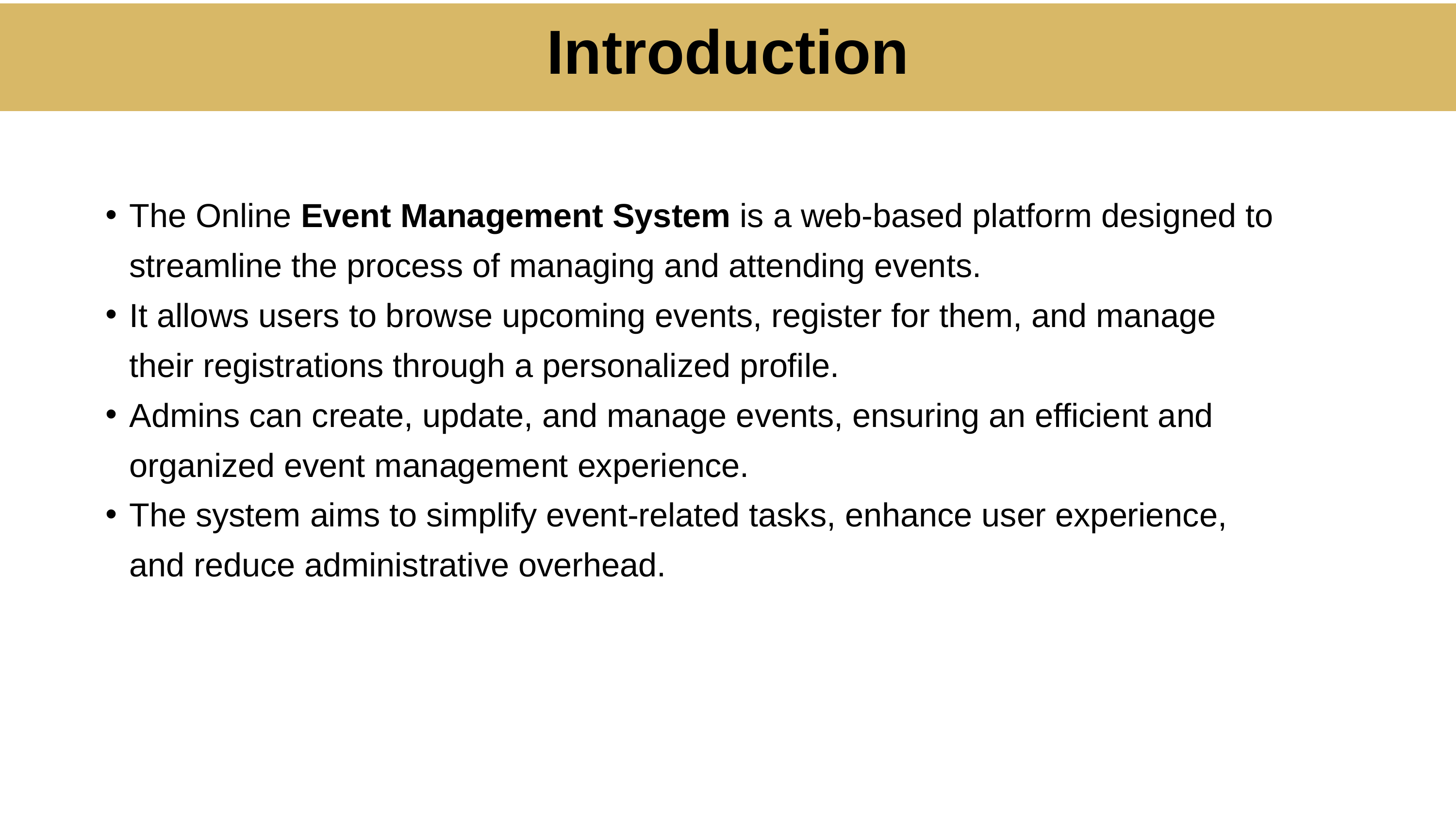

Introduction
The Online Event Management System is a web-based platform designed to streamline the process of managing and attending events.
It allows users to browse upcoming events, register for them, and manage their registrations through a personalized profile.
Admins can create, update, and manage events, ensuring an efficient and organized event management experience.
The system aims to simplify event-related tasks, enhance user experience, and reduce administrative overhead.